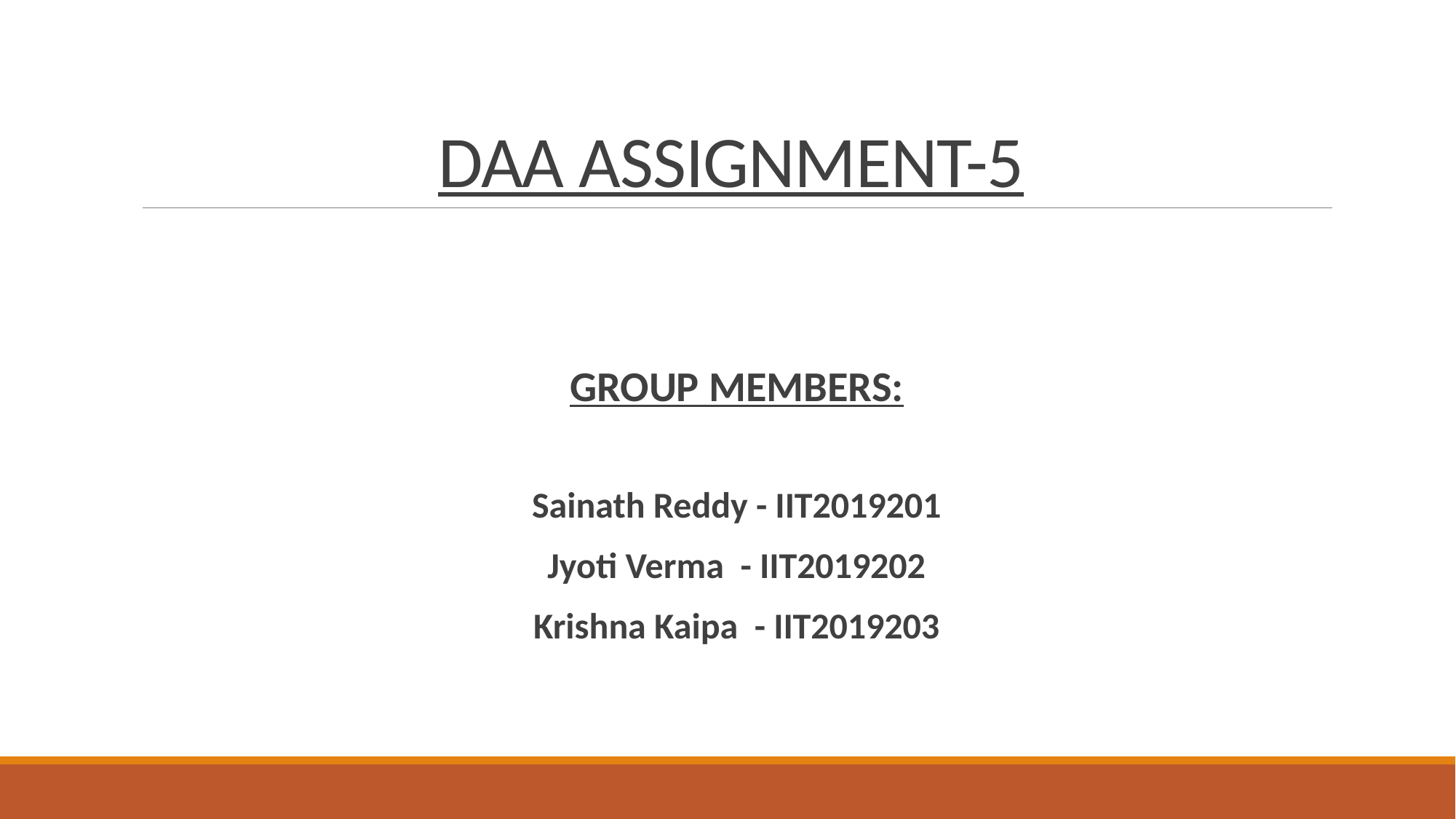

# DAA ASSIGNMENT-5

GROUP MEMBERS:

Sainath Reddy - IIT2019201
Jyoti Verma  - IIT2019202
Krishna Kaipa  - IIT2019203